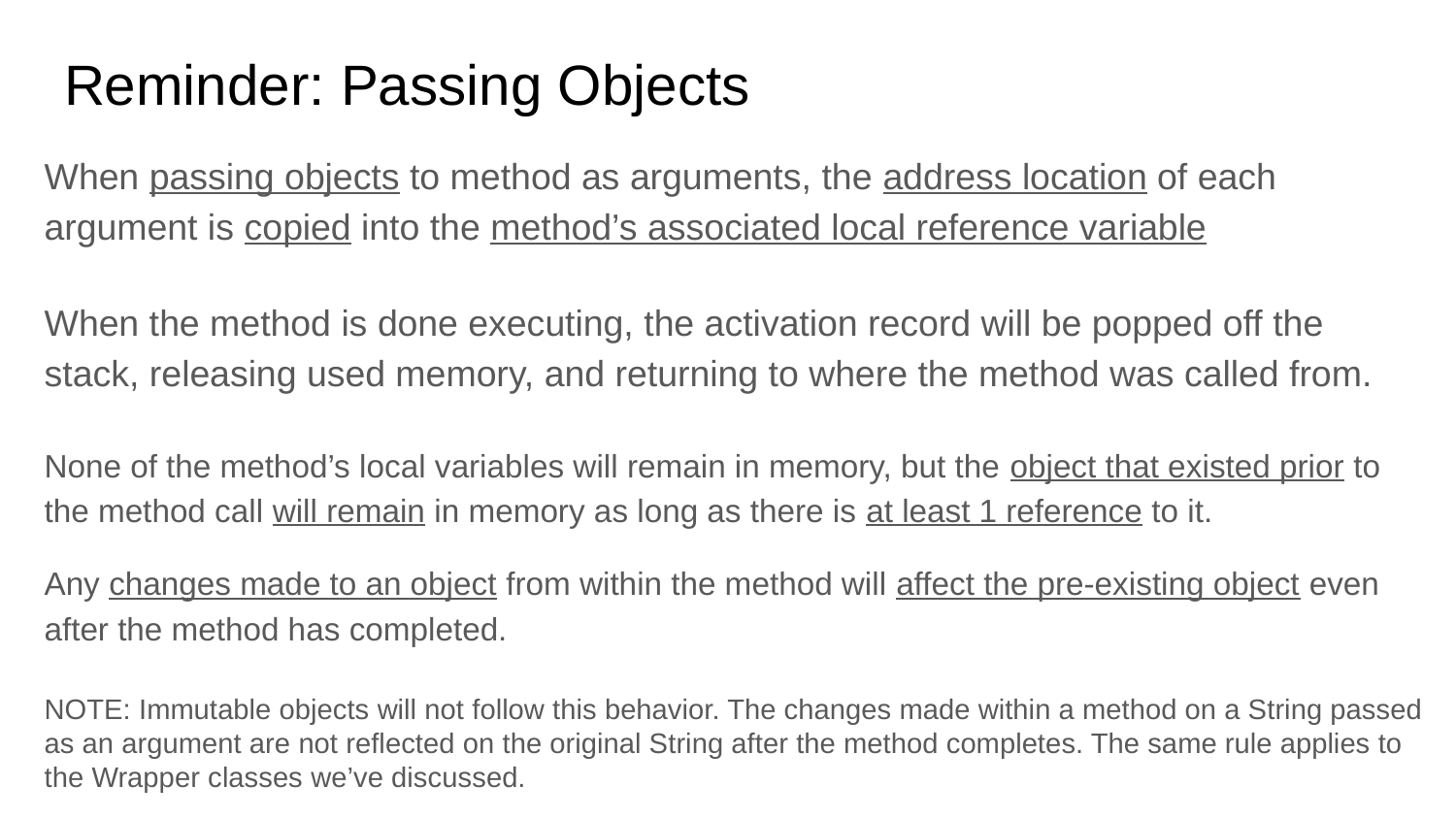

# Reminder: Passing Objects
When passing objects to method as arguments, the address location of each argument is copied into the method’s associated local reference variable
When the method is done executing, the activation record will be popped off the stack, releasing used memory, and returning to where the method was called from.
None of the method’s local variables will remain in memory, but the object that existed prior to the method call will remain in memory as long as there is at least 1 reference to it.

Any changes made to an object from within the method will affect the pre-existing object even after the method has completed.
NOTE: Immutable objects will not follow this behavior. The changes made within a method on a String passed as an argument are not reflected on the original String after the method completes. The same rule applies to the Wrapper classes we’ve discussed.